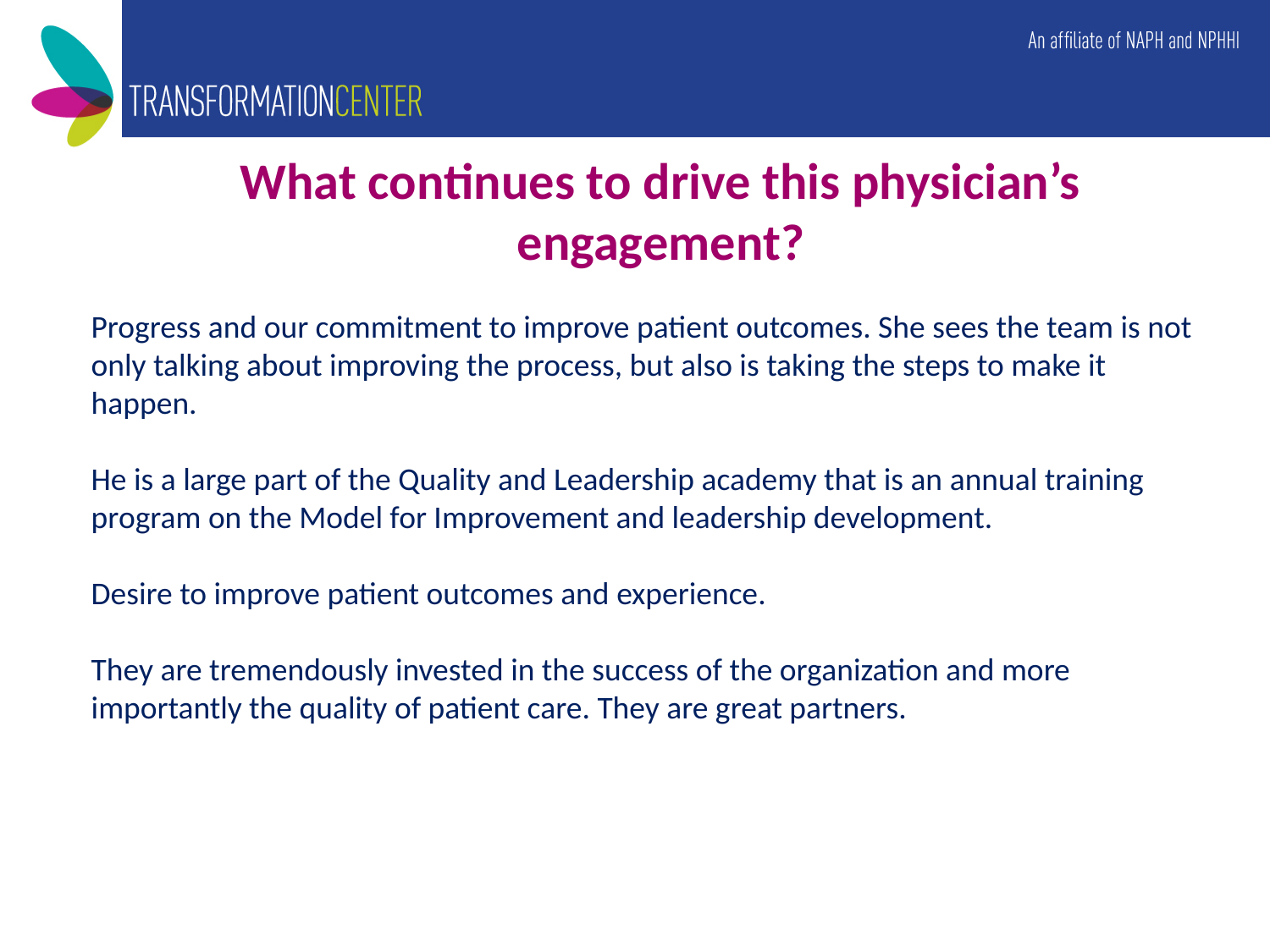

What continues to drive this physician’s engagement?
Progress and our commitment to improve patient outcomes. She sees the team is not only talking about improving the process, but also is taking the steps to make it happen.

He is a large part of the Quality and Leadership academy that is an annual training program on the Model for Improvement and leadership development.

Desire to improve patient outcomes and experience.

They are tremendously invested in the success of the organization and more importantly the quality of patient care. They are great partners.